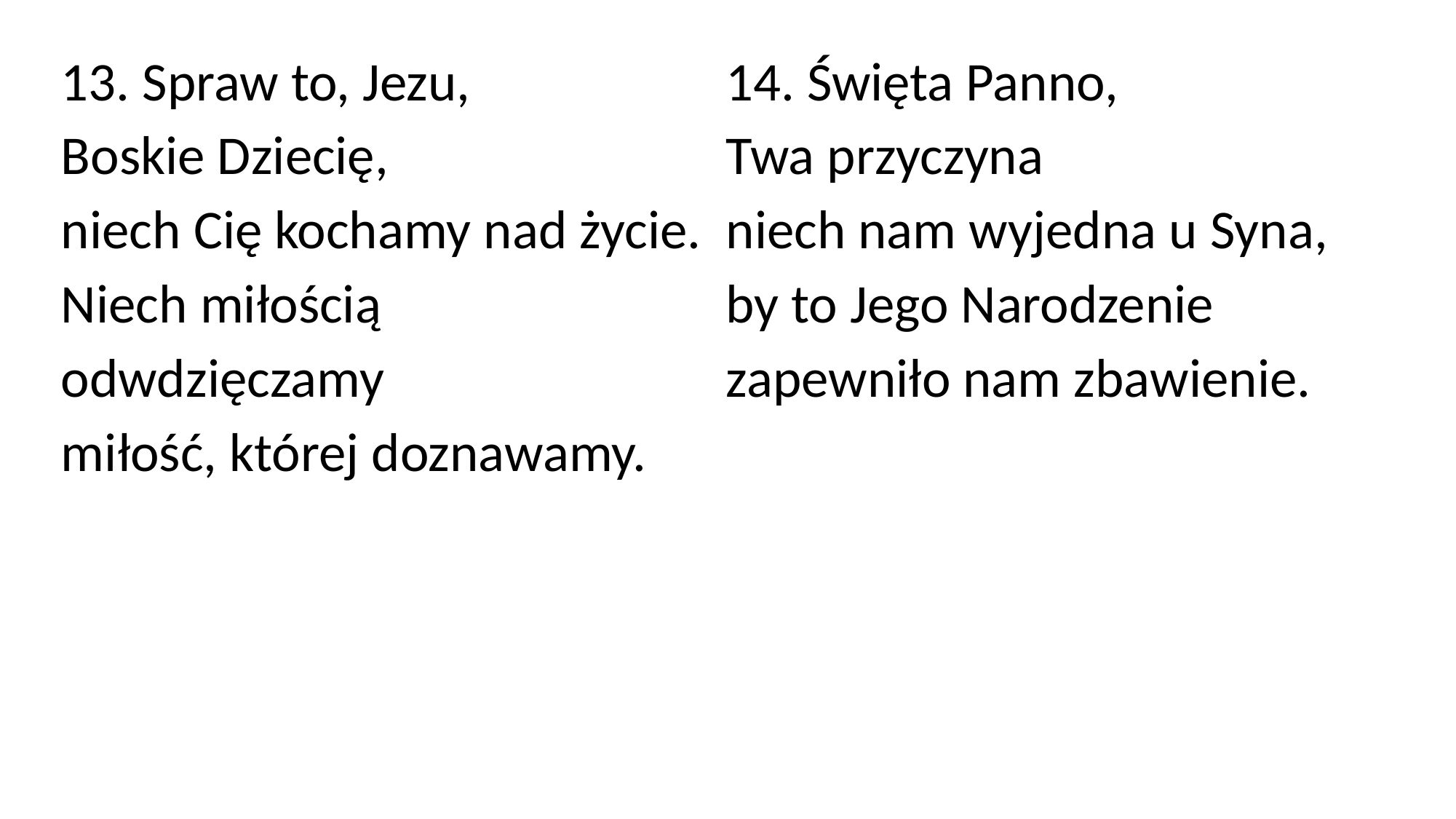

13. Spraw to, Jezu,
Boskie Dziecię,
niech Cię kochamy nad życie.
Niech miłością
odwdzięczamy
miłość, której doznawamy.

14. Święta Panno,
Twa przyczyna
niech nam wyjedna u Syna,
by to Jego Narodzenie
zapewniło nam zbawienie.